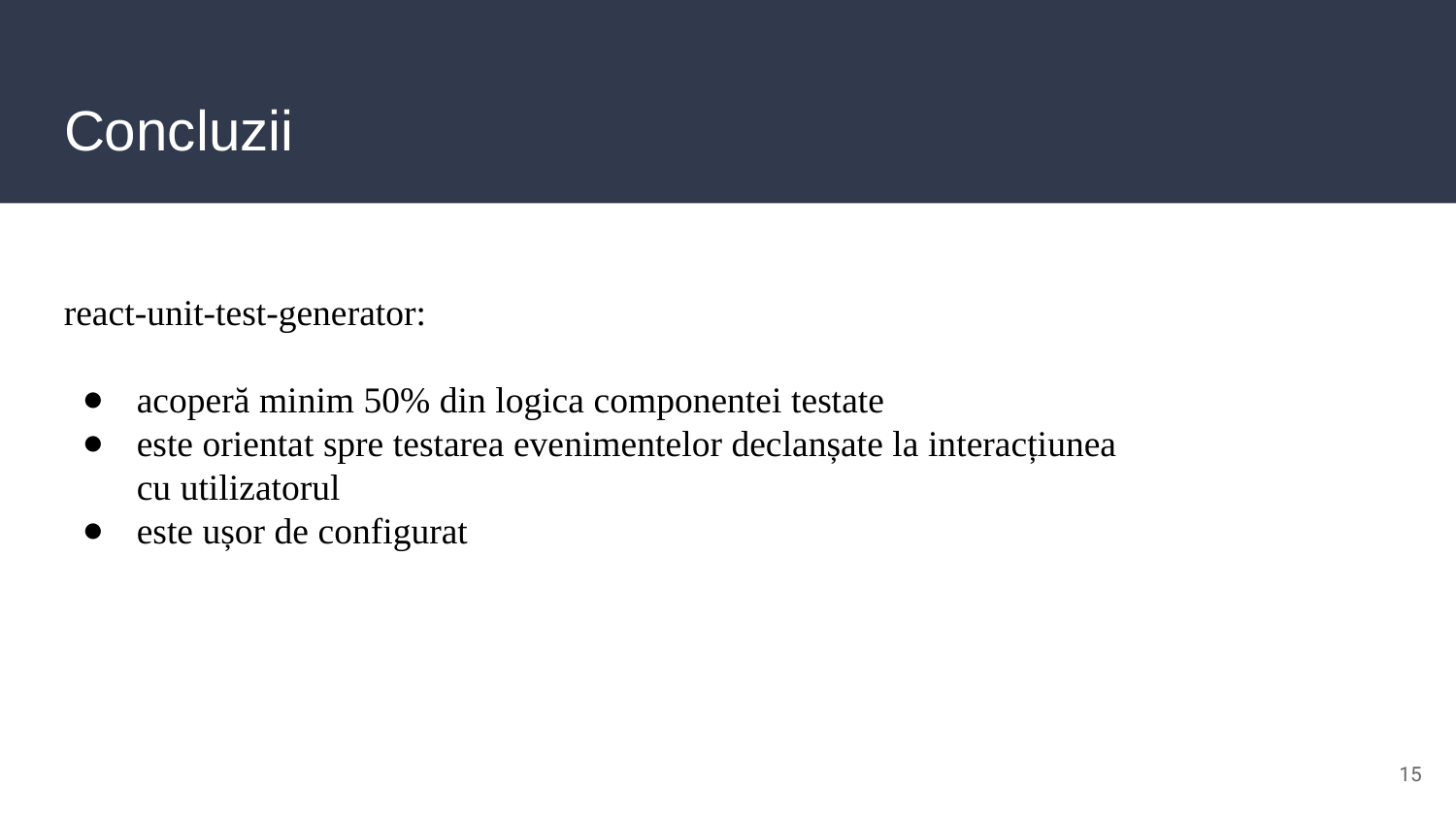

# Concluzii
react-unit-test-generator:

acoperă minim 50% din logica componentei testate
este orientat spre testarea evenimentelor declanșate la interacțiunea cu utilizatorul
este ușor de configurat
15